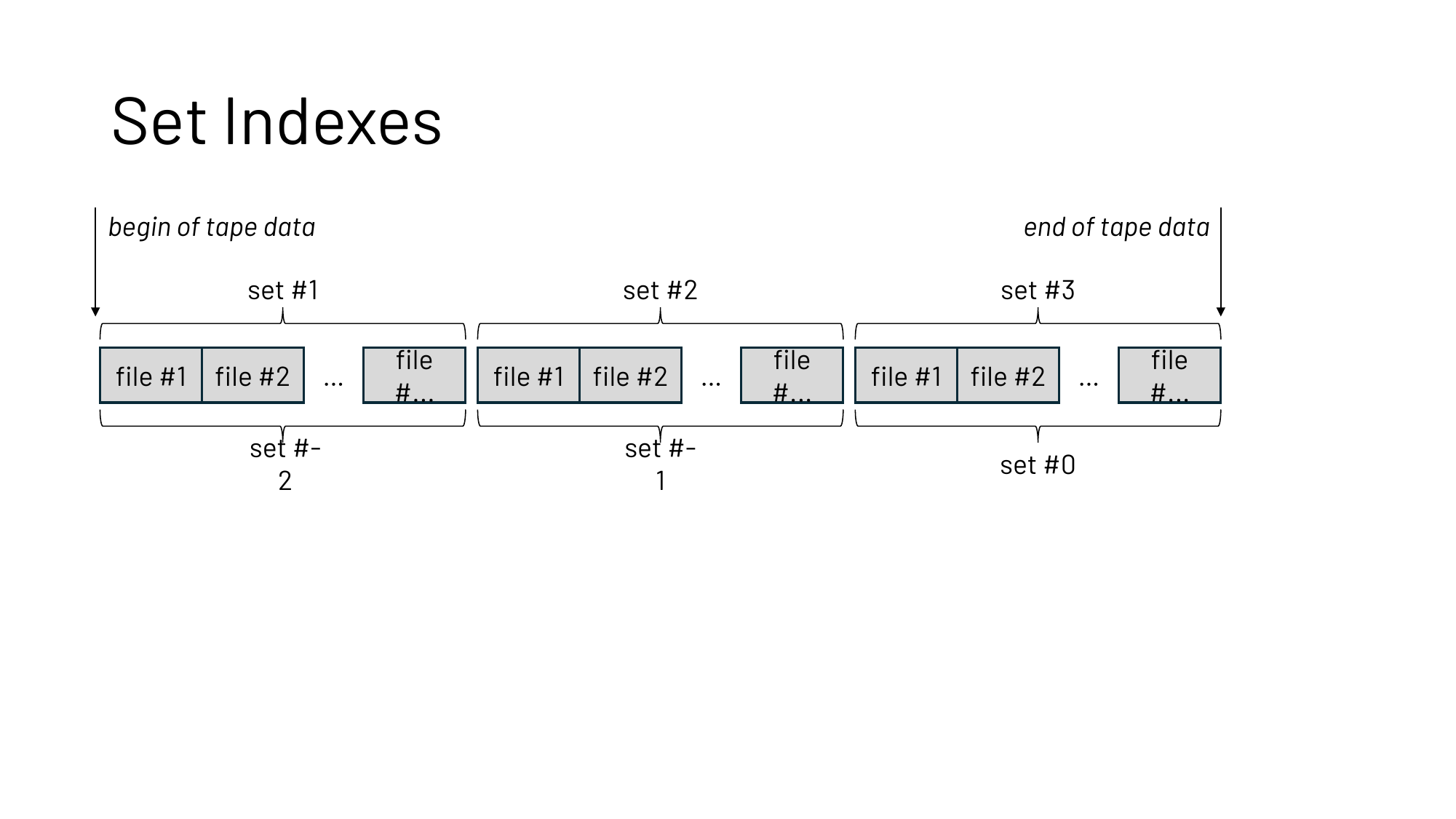

# Set Indexes

begin of tape data
end of tape data

set #1
set #2
set #3
file #1
file #2
…
file #...
file #1
file #2
…
file #...
file #1
file #2
…
file #...
set #-2
set #-1
set #0